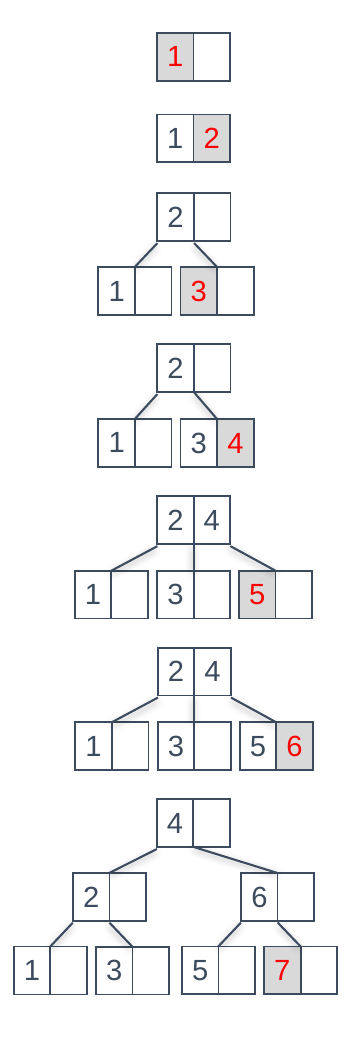

| 1 |  |
| --- | --- |
| 1 | 2 |
| --- | --- |
| 2 |  |
| --- | --- |
| 1 |  |
| --- | --- |
| 3 |  |
| --- | --- |
| 2 |  |
| --- | --- |
| 1 |  |
| --- | --- |
| 3 | 4 |
| --- | --- |
| 2 | 4 |
| --- | --- |
| 1 |  |
| --- | --- |
| 3 |  |
| --- | --- |
| 5 |  |
| --- | --- |
| 2 | 4 |
| --- | --- |
| 1 |  |
| --- | --- |
| 3 |  |
| --- | --- |
| 5 | 6 |
| --- | --- |
| 4 |  |
| --- | --- |
| 2 |  |
| --- | --- |
| 6 |  |
| --- | --- |
| 5 |  |
| --- | --- |
| 7 |  |
| --- | --- |
| 1 |  |
| --- | --- |
| 3 |  |
| --- | --- |